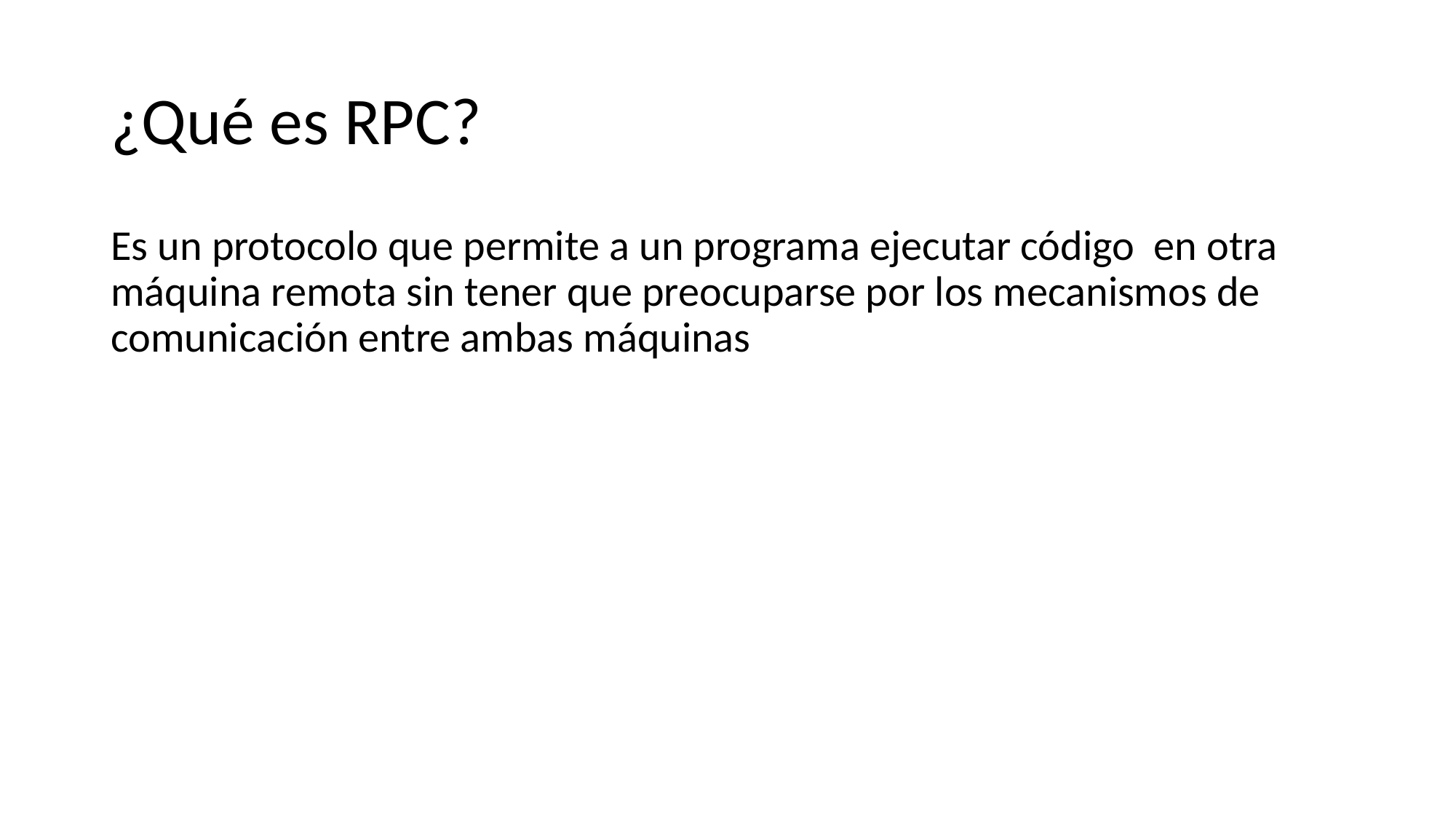

# ¿Qué es RPC?
Es un protocolo que permite a un programa ejecutar código  en otra máquina remota sin tener que preocuparse por los mecanismos de comunicación entre ambas máquinas